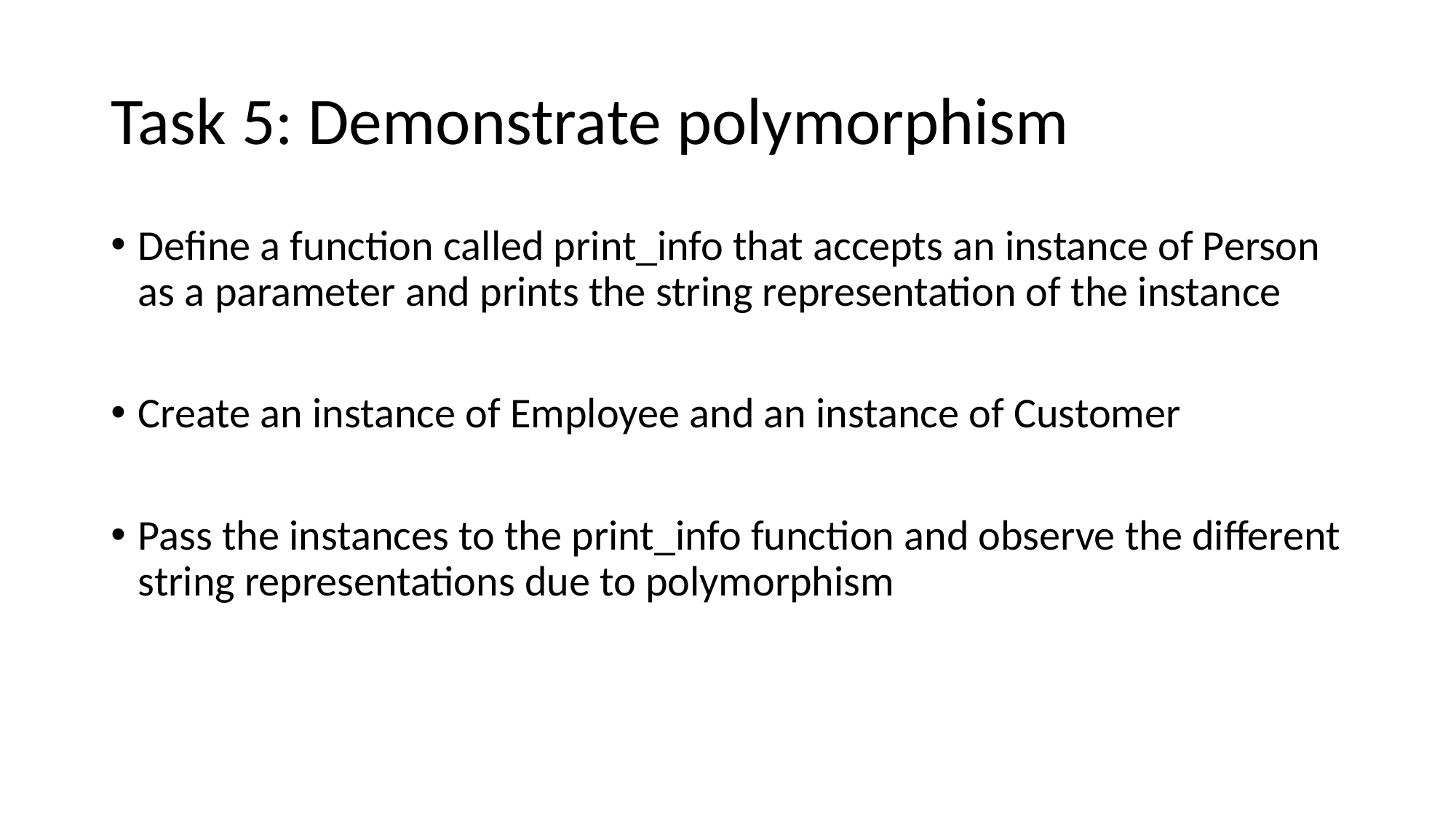

# Task 5: Demonstrate polymorphism
Define a function called print_info that accepts an instance of Person as a parameter and prints the string representation of the instance

Create an instance of Employee and an instance of Customer

Pass the instances to the print_info function and observe the different string representations due to polymorphism